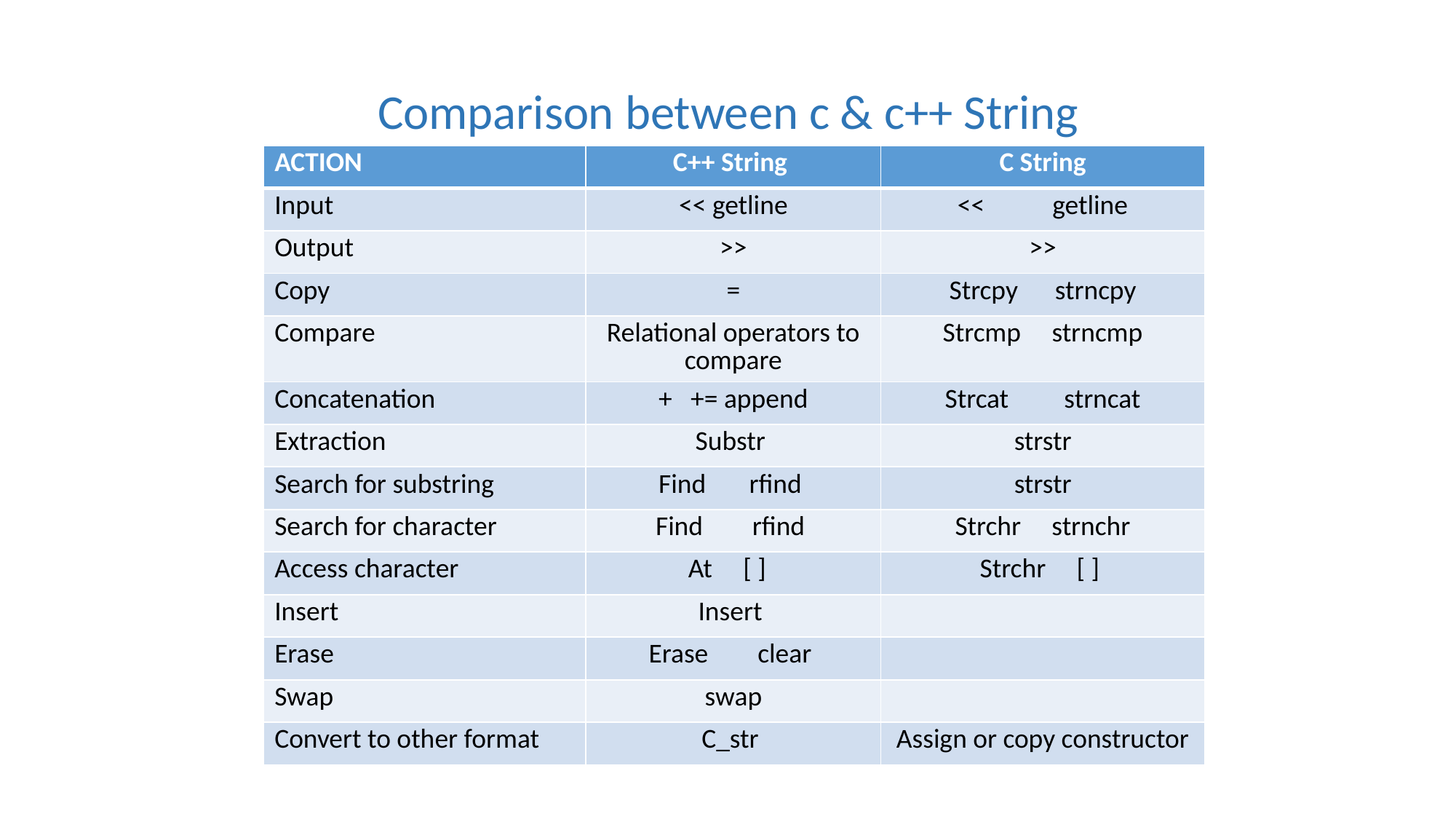

# Comparison between c & c++ String
| ACTION | C++ String | C String |
| --- | --- | --- |
| Input | << getline | << getline |
| Output | >> | >> |
| Copy | = | Strcpy strncpy |
| Compare | Relational operators to compare | Strcmp strncmp |
| Concatenation | + += append | Strcat strncat |
| Extraction | Substr | strstr |
| Search for substring | Find rfind | strstr |
| Search for character | Find rfind | Strchr strnchr |
| Access character | At [ ] | Strchr [ ] |
| Insert | Insert |  |
| Erase | Erase clear |  |
| Swap | swap |  |
| Convert to other format | C\_str | Assign or copy constructor |